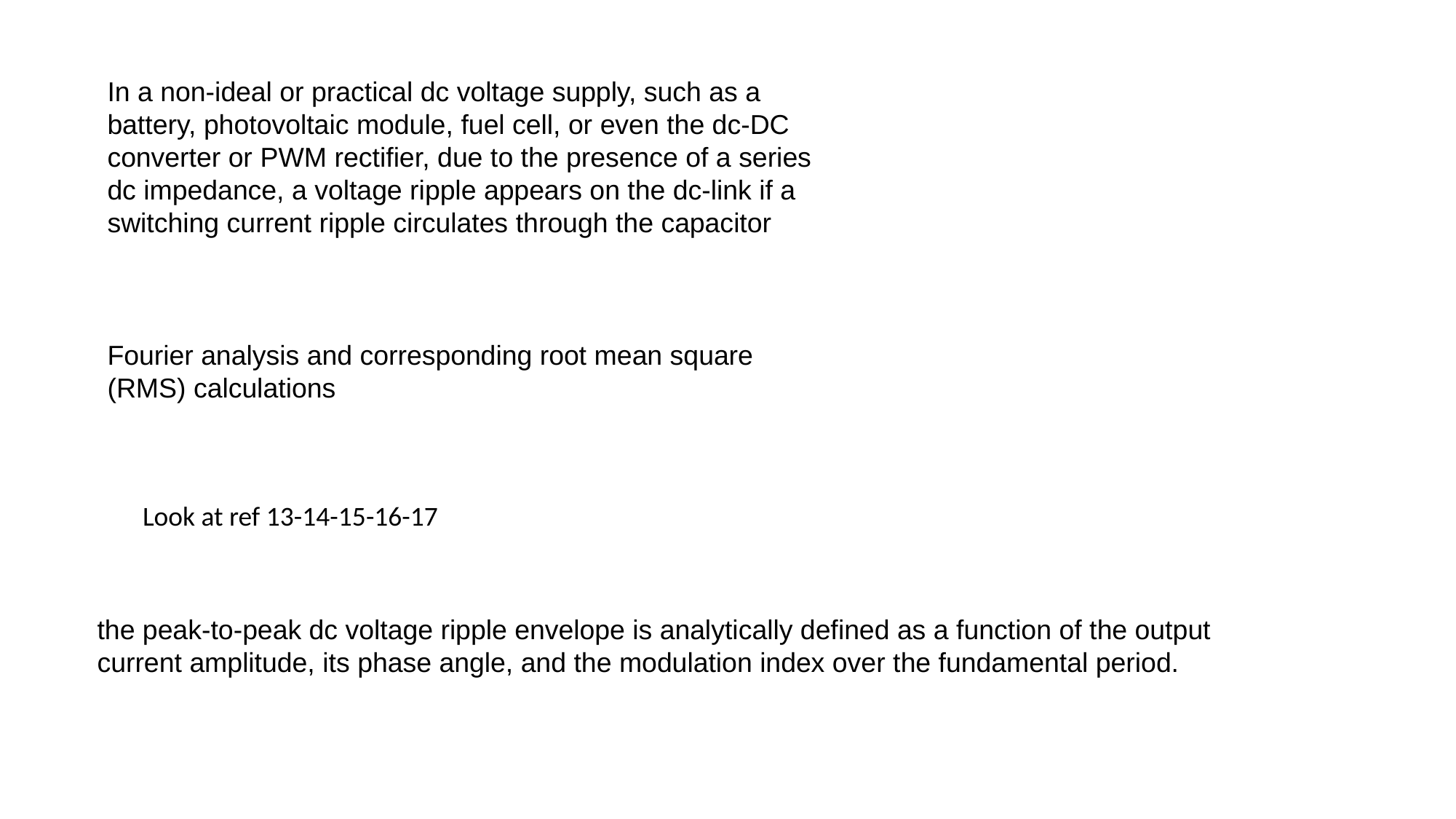

In a non-ideal or practical dc voltage supply, such as a battery, photovoltaic module, fuel cell, or even the dc-DC converter or PWM rectifier, due to the presence of a series dc impedance, a voltage ripple appears on the dc-link if a switching current ripple circulates through the capacitor
Fourier analysis and corresponding root mean square (RMS) calculations
Look at ref 13-14-15-16-17
the peak-to-peak dc voltage ripple envelope is analytically defined as a function of the output current amplitude, its phase angle, and the modulation index over the fundamental period.